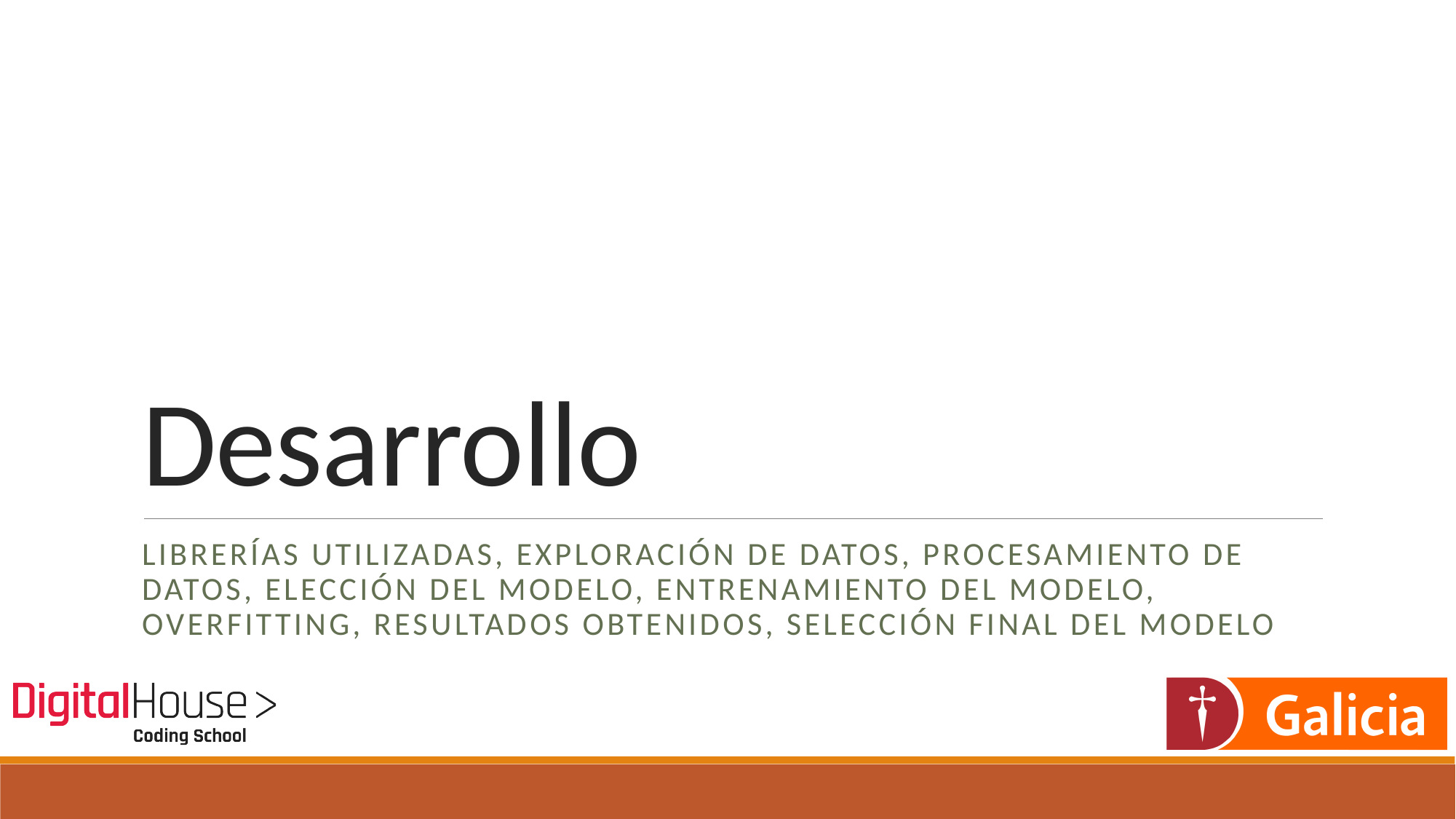

# Desarrollo
Librerías utilizadas, EXPLORACIÓN DE DATOS, procesamiento de datos, elección del modelo, entrenamiento del modelo, overfitting, resultados obtenidos, selección final del modelo